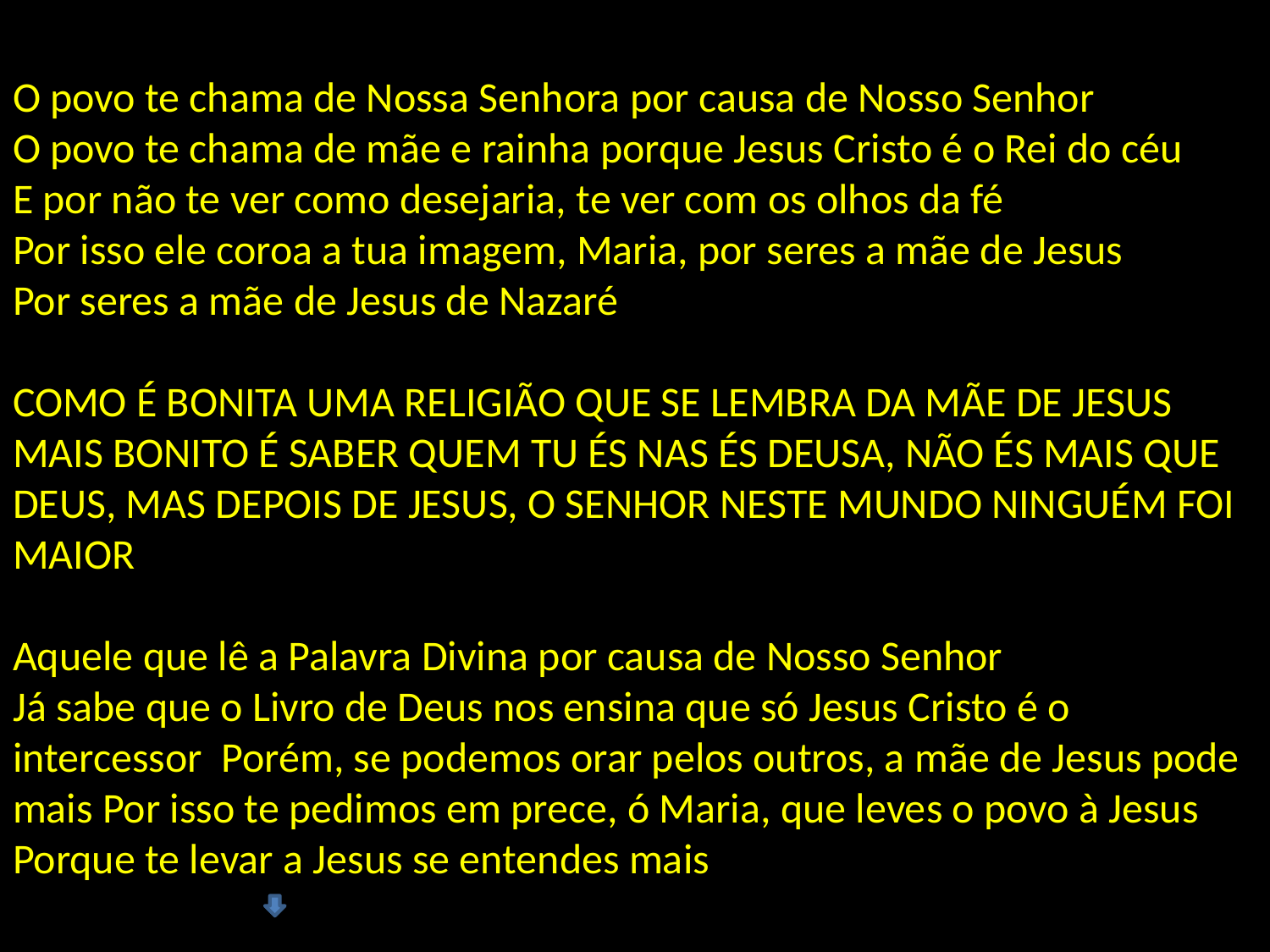

# O povo te chama de Nossa Senhora por causa de Nosso Senhor O povo te chama de mãe e rainha porque Jesus Cristo é o Rei do céu E por não te ver como desejaria, te ver com os olhos da fé Por isso ele coroa a tua imagem, Maria, por seres a mãe de Jesus Por seres a mãe de Jesus de Nazaré COMO É BONITA UMA RELIGIÃO QUE SE LEMBRA DA MÃE DE JESUS MAIS BONITO É SABER QUEM TU ÉS NAS ÉS DEUSA, NÃO ÉS MAIS QUE DEUS, MAS DEPOIS DE JESUS, O SENHOR NESTE MUNDO NINGUÉM FOI MAIOR Aquele que lê a Palavra Divina por causa de Nosso Senhor Já sabe que o Livro de Deus nos ensina que só Jesus Cristo é o intercessor  Porém, se podemos orar pelos outros, a mãe de Jesus pode mais Por isso te pedimos em prece, ó Maria, que leves o povo à Jesus Porque te levar a Jesus se entendes mais